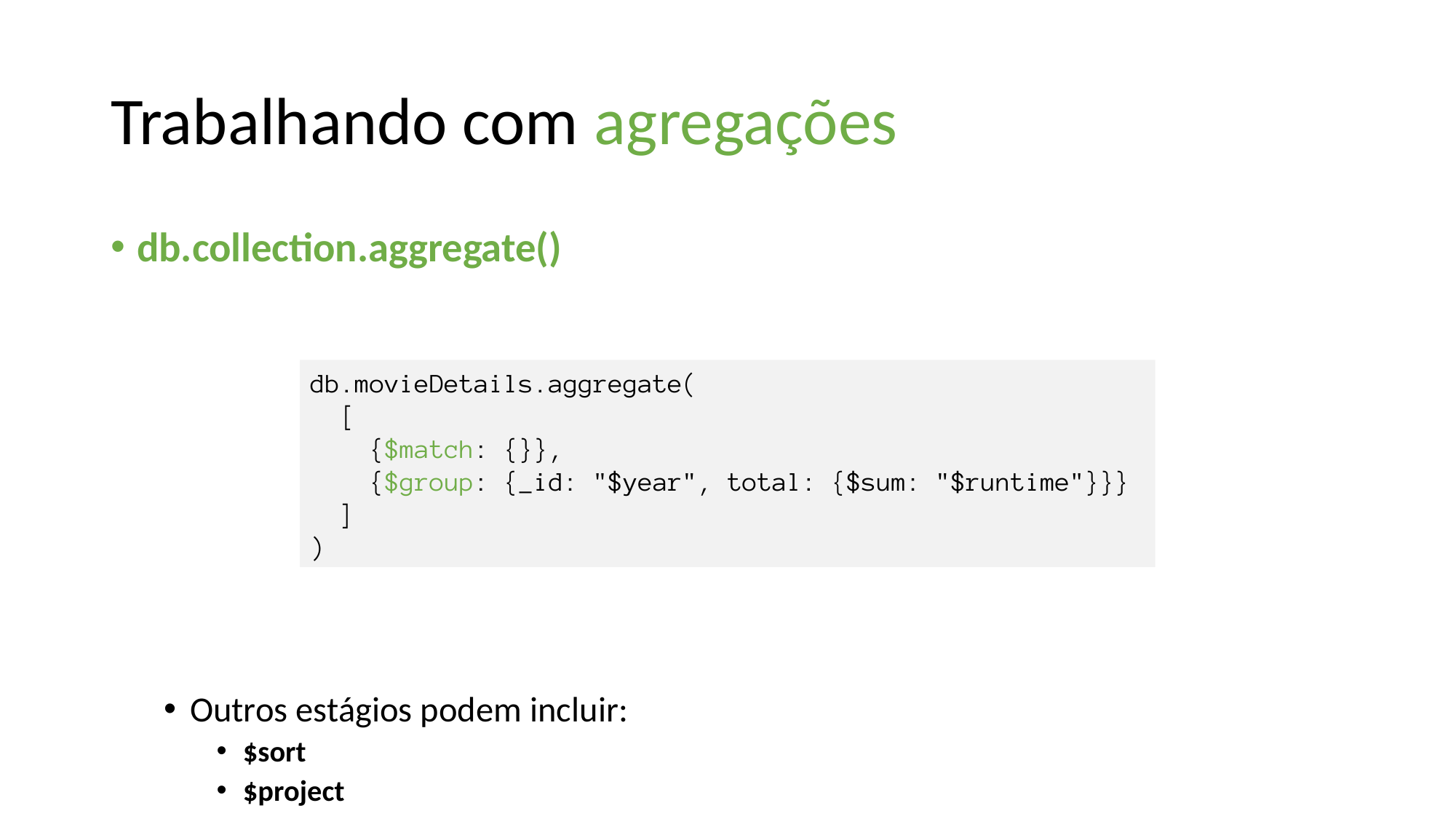

Trabalhando com agregações

db.collection.aggregate()

Outros estágios podem incluir:
$sort
$project

db.movieDetails.aggregate(
  [
    {$match: {}},
    {$group: {_id: "$year", total: {$sum: "$runtime"}}}
  ]
)